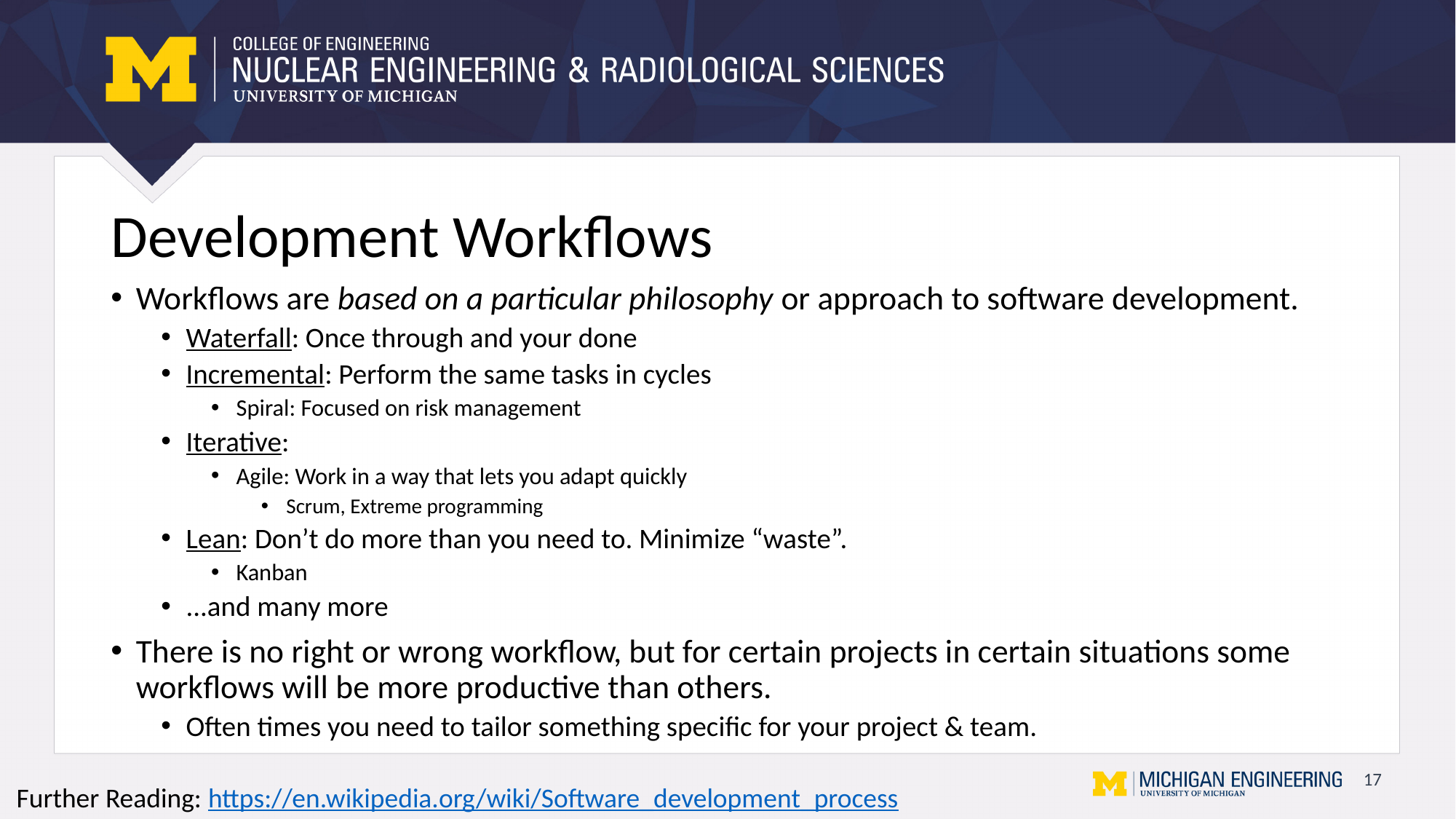

# Development Workflows
Workflows are based on a particular philosophy or approach to software development.
Waterfall: Once through and your done
Incremental: Perform the same tasks in cycles
Spiral: Focused on risk management
Iterative:
Agile: Work in a way that lets you adapt quickly
Scrum, Extreme programming
Lean: Don’t do more than you need to. Minimize “waste”.
Kanban
...and many more
There is no right or wrong workflow, but for certain projects in certain situations some workflows will be more productive than others.
Often times you need to tailor something specific for your project & team.

Further Reading: https://en.wikipedia.org/wiki/Software_development_process